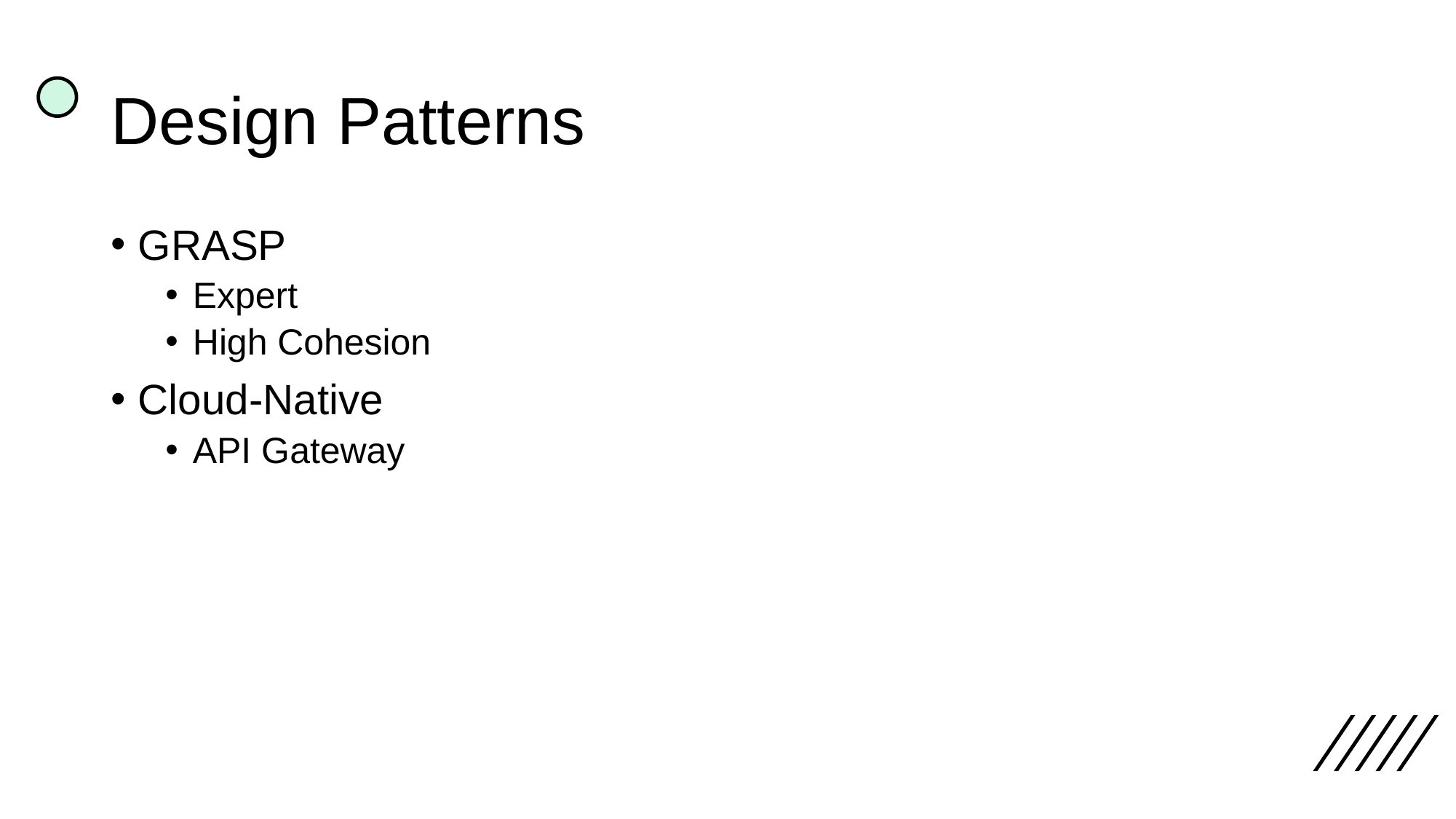

# Design Patterns
GRASP
Expert
High Cohesion
Cloud-Native
API Gateway